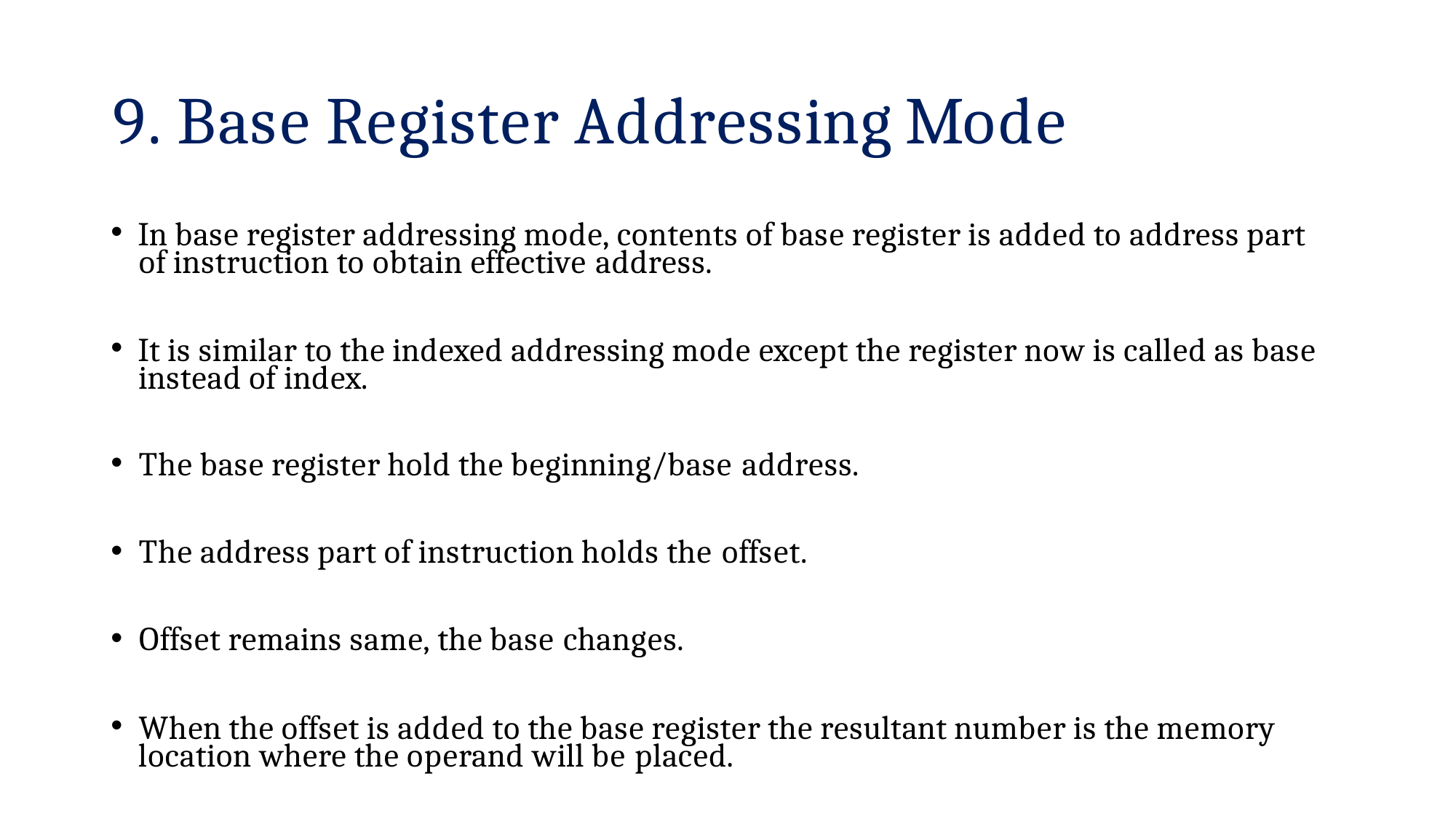

# 9. Base Register Addressing Mode
In base register addressing mode, contents of base register is added to address part  of instruction to obtain effective address.

It is similar to the indexed addressing mode except the register now is called as base  instead of index.

The base register hold the beginning/base address.

The address part of instruction holds the offset.

Offset remains same, the base changes.

When the offset is added to the base register the resultant number is the memory  location where the operand will be placed.